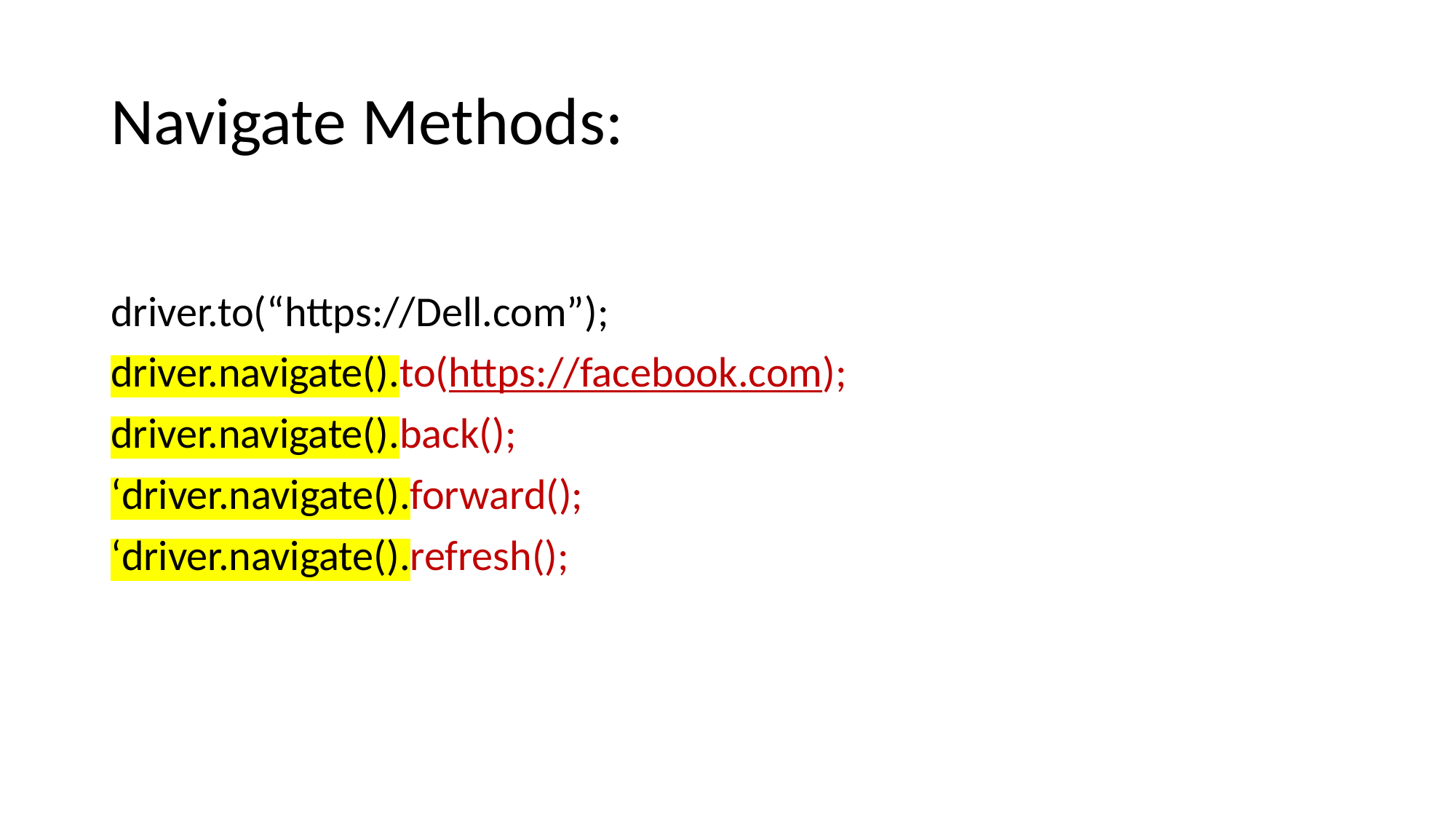

# Navigate Methods:

driver.to(“https://Dell.com”);
driver.navigate().to(https://facebook.com);
driver.navigate().back();
‘driver.navigate().forward();
‘driver.navigate().refresh();